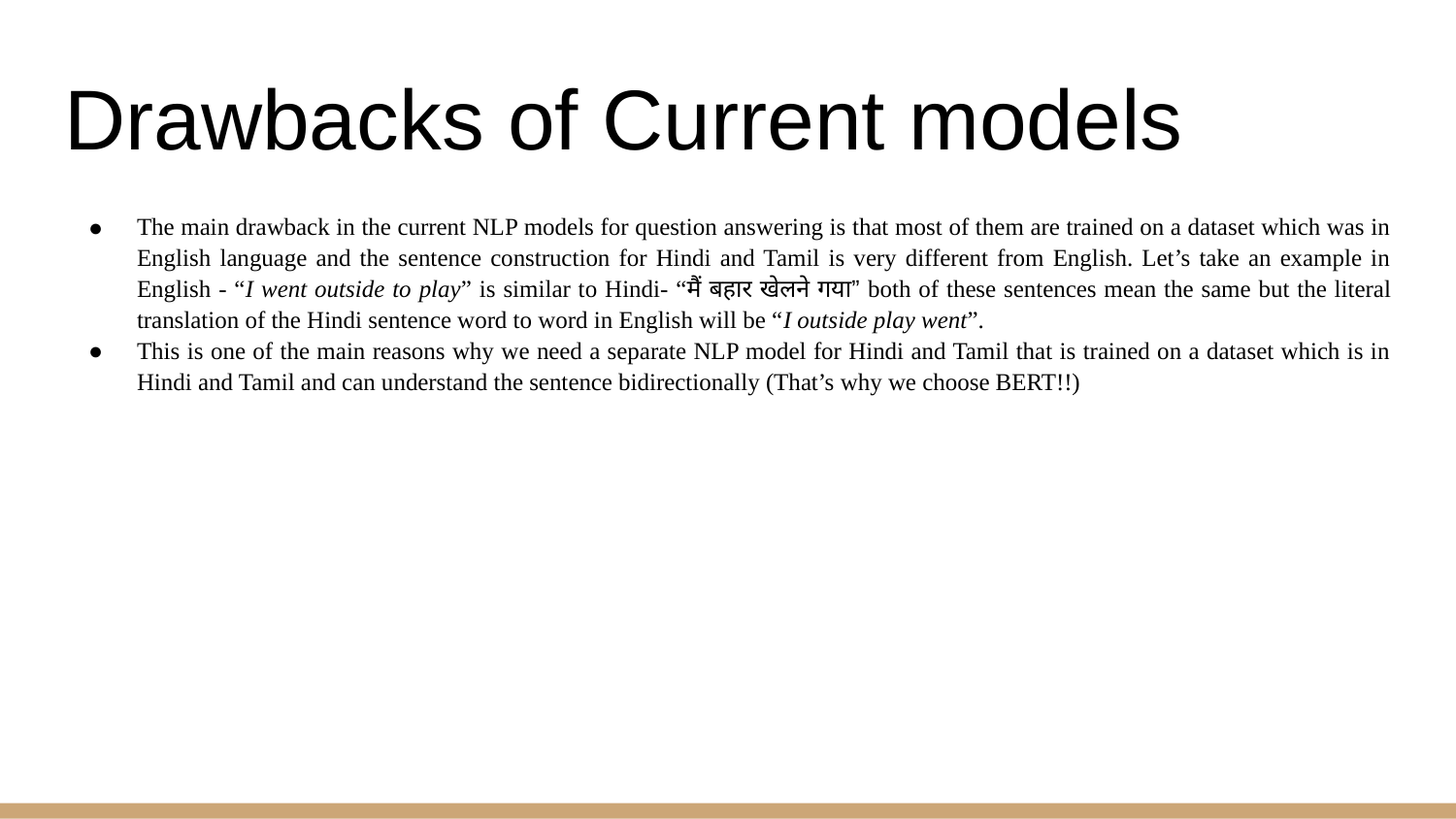

# Drawbacks of Current models
The main drawback in the current NLP models for question answering is that most of them are trained on a dataset which was in English language and the sentence construction for Hindi and Tamil is very different from English. Let’s take an example in English - “I went outside to play” is similar to Hindi- “मैं बहार खेलने गया” both of these sentences mean the same but the literal translation of the Hindi sentence word to word in English will be “I outside play went”.
This is one of the main reasons why we need a separate NLP model for Hindi and Tamil that is trained on a dataset which is in Hindi and Tamil and can understand the sentence bidirectionally (That’s why we choose BERT!!)